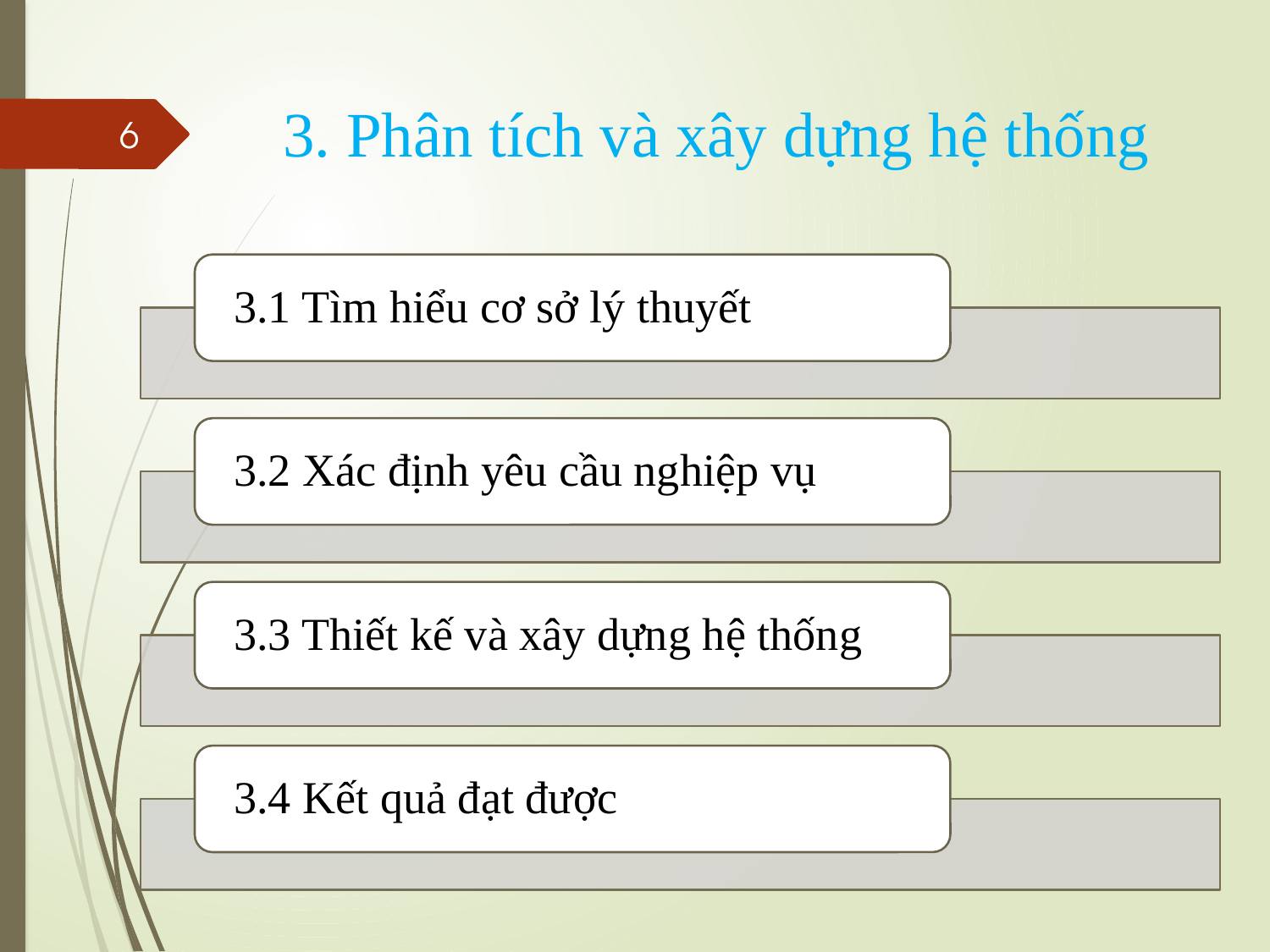

# 3. Phân tích và xây dựng hệ thống
6
3.1 Tìm hiểu cơ sở lý thuyết
3.2 Xác định yêu cầu nghiệp vụ
3.3 Thiết kế và xây dựng hệ thống
3.4 Kết quả đạt được